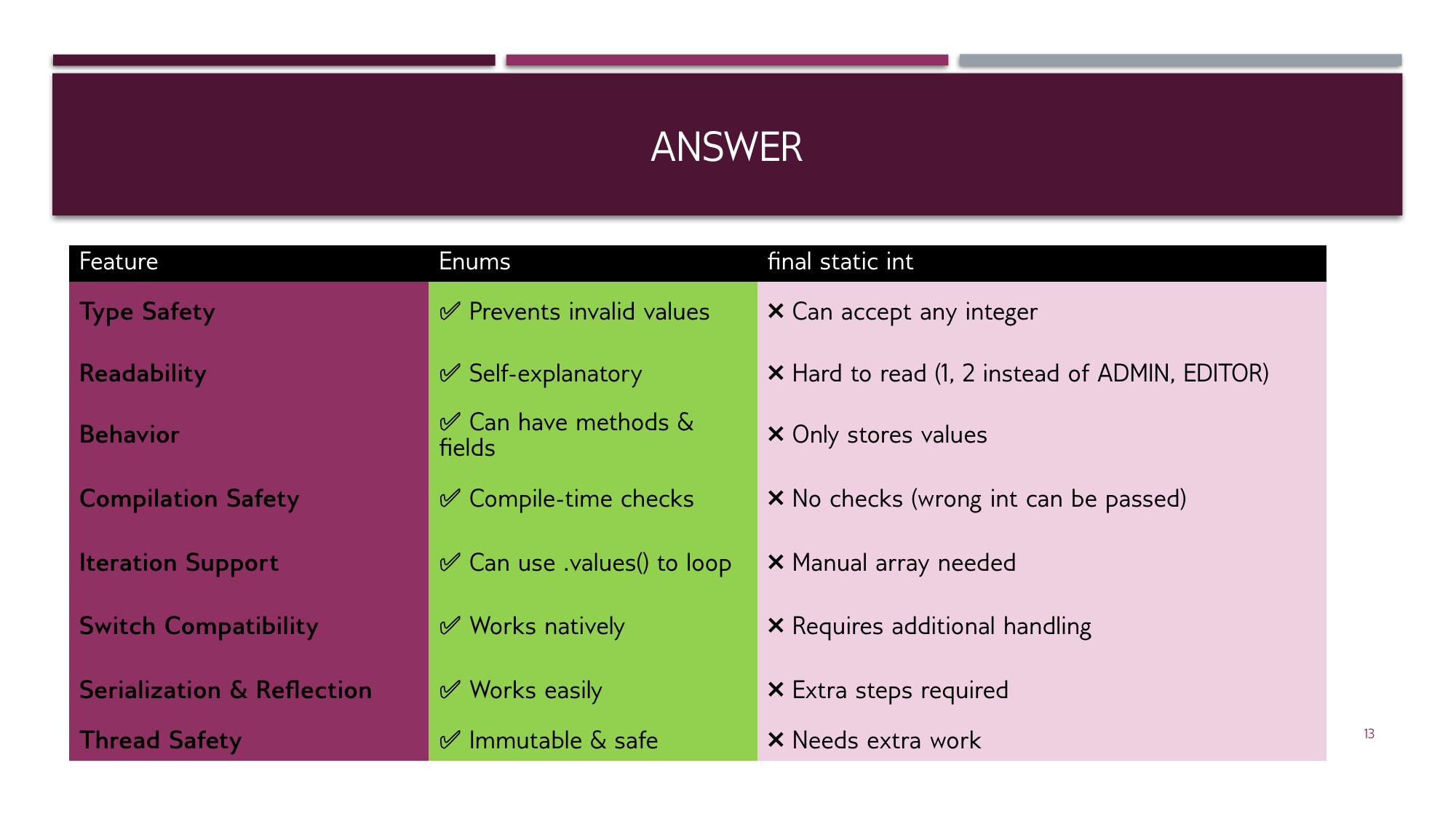

# Answer
| Feature | Enums | final static int |
| --- | --- | --- |
| Type Safety | ✅ Prevents invalid values | ❌ Can accept any integer |
| Readability | ✅ Self-explanatory | ❌ Hard to read (1, 2 instead of ADMIN, EDITOR) |
| Behavior | ✅ Can have methods & fields | ❌ Only stores values |
| Compilation Safety | ✅ Compile-time checks | ❌ No checks (wrong int can be passed) |
| Iteration Support | ✅ Can use .values() to loop | ❌ Manual array needed |
| Switch Compatibility | ✅ Works natively | ❌ Requires additional handling |
| Serialization & Reflection | ✅ Works easily | ❌ Extra steps required |
| Thread Safety | ✅ Immutable & safe | ❌ Needs extra work |
13